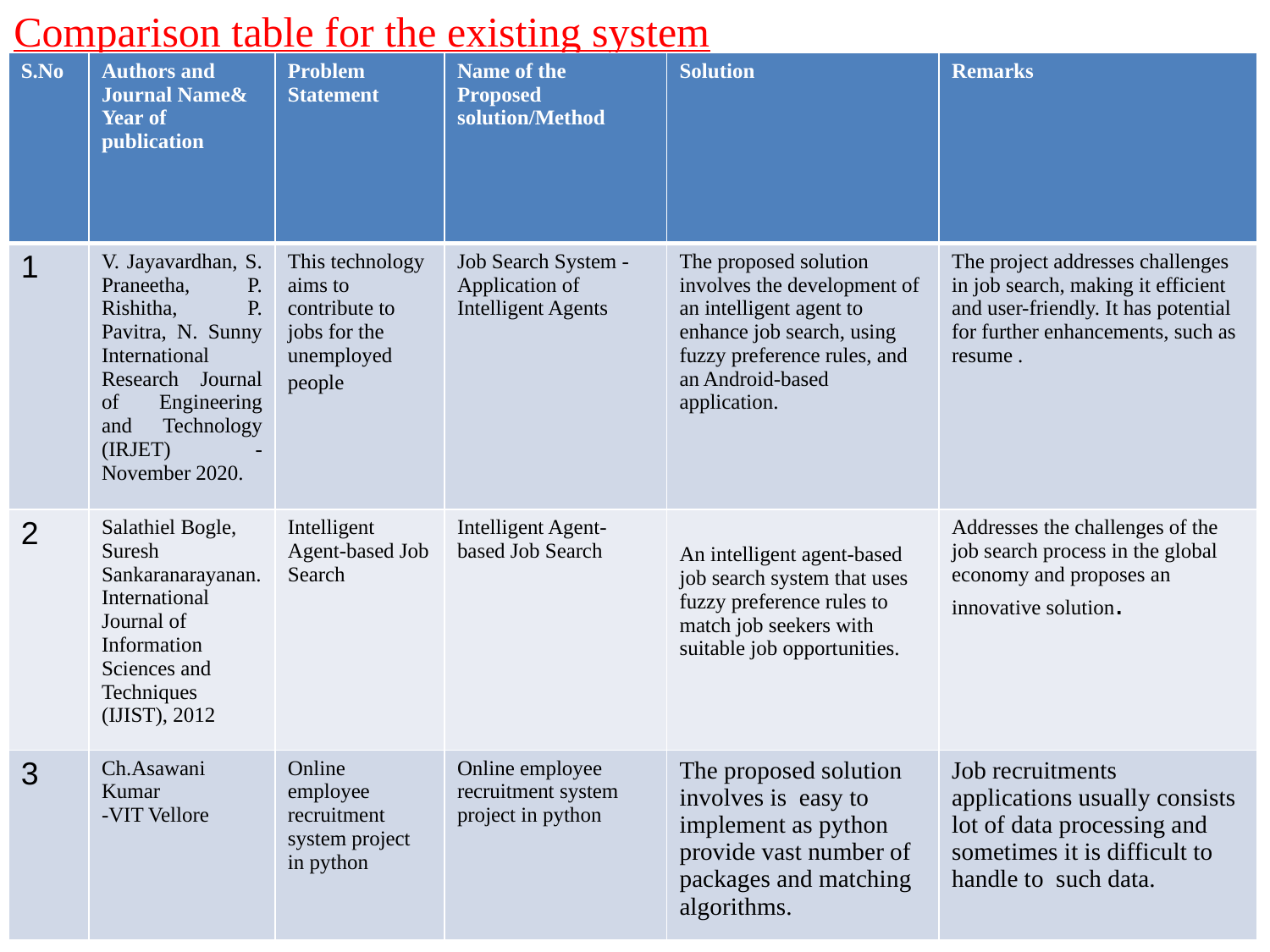

Comparison table for the existing system
| S.No | Authors and Journal Name& Year of publication | Problem Statement | Name of the Proposed solution/Method | Solution | Remarks |
| --- | --- | --- | --- | --- | --- |
| 1 | V. Jayavardhan, S. Praneetha, P. Rishitha, P. Pavitra, N. Sunny International Research Journal of Engineering and Technology (IRJET) - November 2020. | This technology aims to contribute to jobs for the unemployed people | Job Search System - Application of Intelligent Agents | The proposed solution involves the development of an intelligent agent to enhance job search, using fuzzy preference rules, and an Android-based application. | The project addresses challenges in job search, making it efficient and user-friendly. It has potential for further enhancements, such as resume . |
| 2 | Salathiel Bogle, Suresh Sankaranarayanan. International Journal of Information Sciences and Techniques (IJIST), 2012 | Intelligent Agent-based Job Search | Intelligent Agent-based Job Search | An intelligent agent-based job search system that uses fuzzy preference rules to match job seekers with suitable job opportunities. | Addresses the challenges of the job search process in the global economy and proposes an innovative solution. |
| 3 | Ch.Asawani Kumar -VIT Vellore | Online employee recruitment system project in python | Online employee recruitment system project in python | The proposed solution involves is easy to implement as python provide vast number of packages and matching algorithms. | Job recruitments applications usually consists lot of data processing and sometimes it is difficult to handle to such data. |